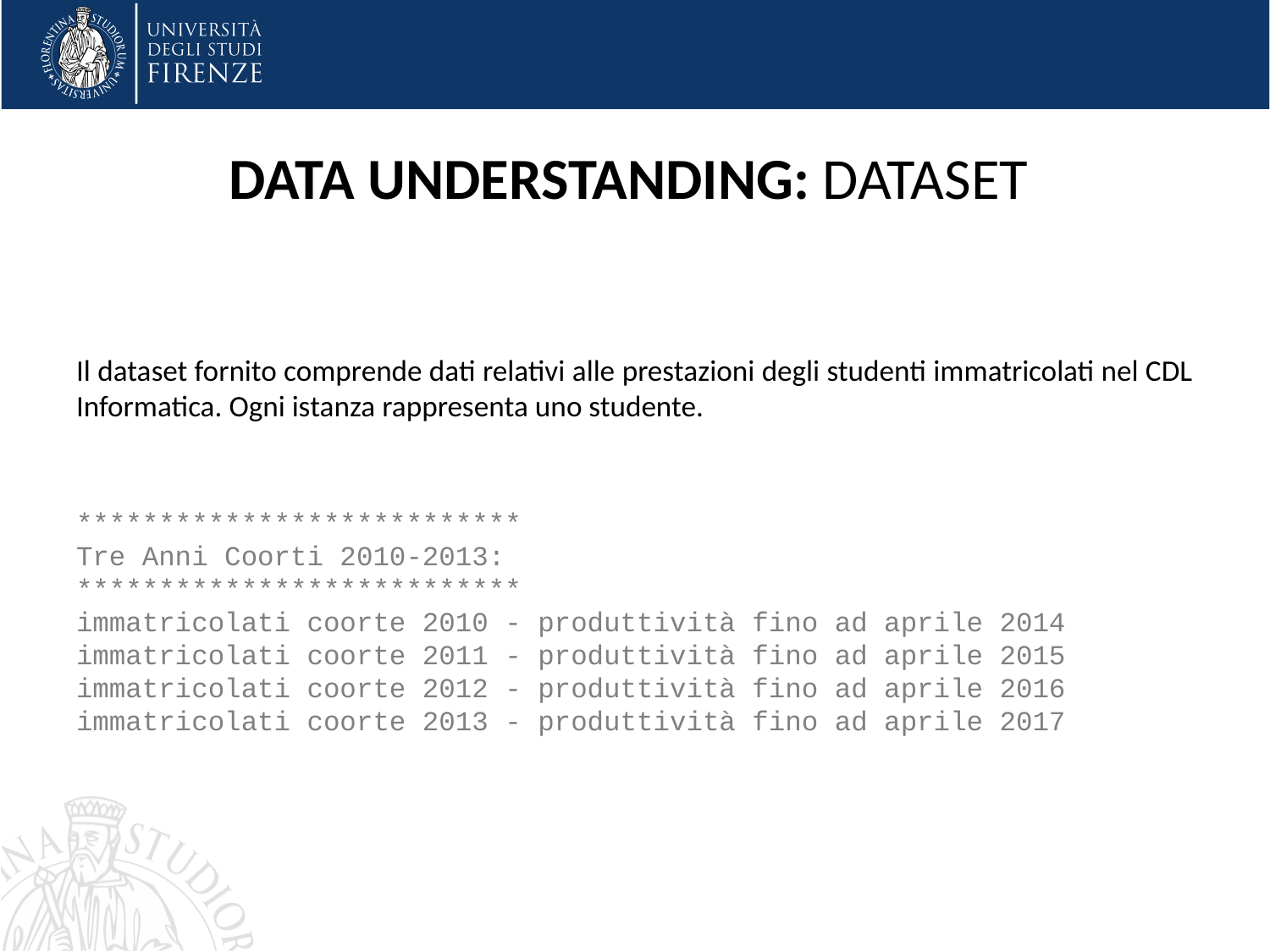

# DATA UNDERSTANDING: DATASET

Il dataset fornito comprende dati relativi alle prestazioni degli studenti immatricolati nel CDL Informatica. Ogni istanza rappresenta uno studente.

***************************
Tre Anni Coorti 2010-2013:
***************************
immatricolati coorte 2010 - produttività fino ad aprile 2014
immatricolati coorte 2011 - produttività fino ad aprile 2015
immatricolati coorte 2012 - produttività fino ad aprile 2016
immatricolati coorte 2013 - produttività fino ad aprile 2017